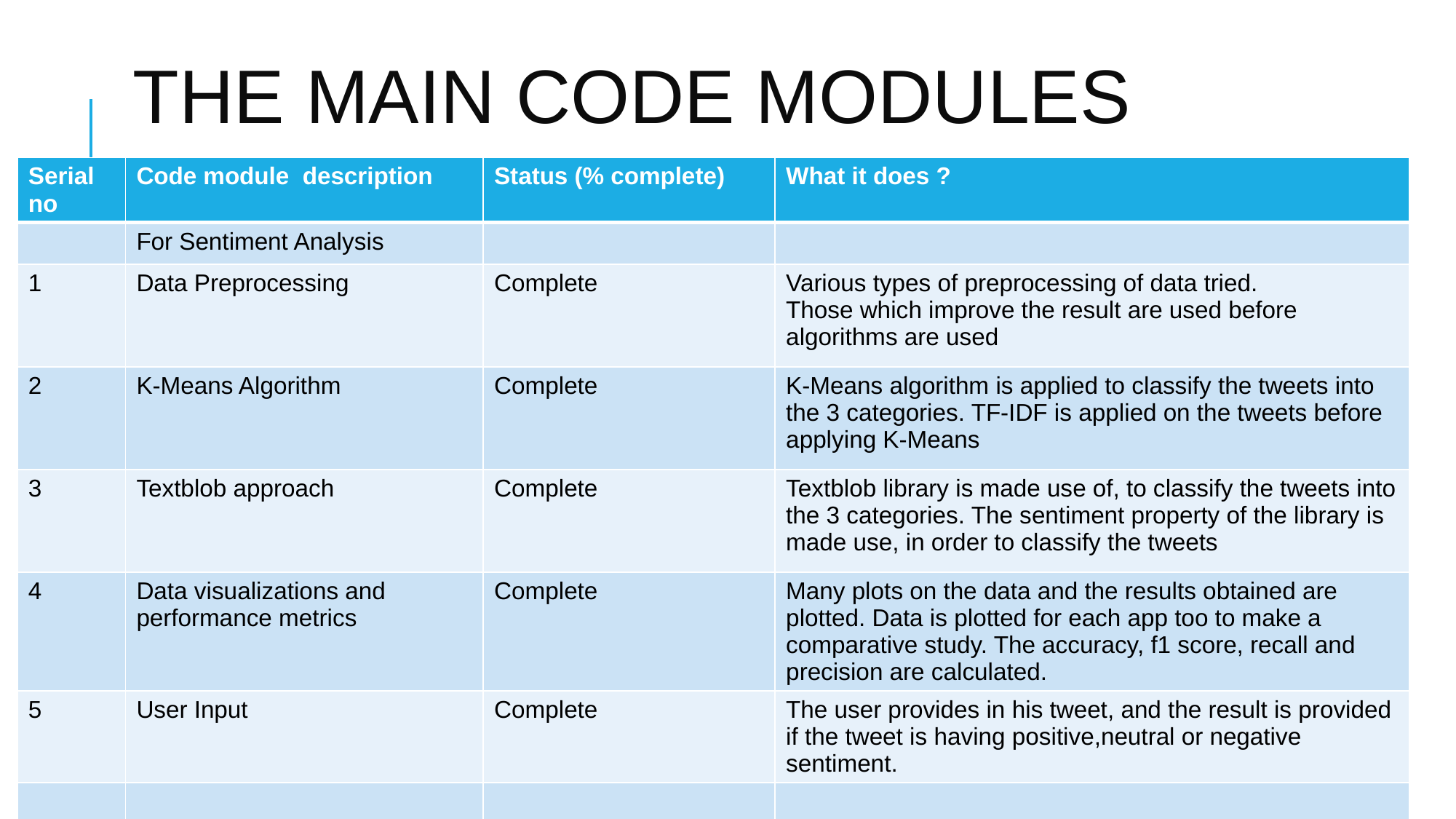

# THE MAIN CODE MODULES
| Serial no | Code module description | Status (% complete) | What it does ? |
| --- | --- | --- | --- |
|  | For Sentiment Analysis |  |  |
| 1 | Data Preprocessing | Complete | Various types of preprocessing of data tried. Those which improve the result are used before algorithms are used |
| 2 | K-Means Algorithm | Complete | K-Means algorithm is applied to classify the tweets into the 3 categories. TF-IDF is applied on the tweets before applying K-Means |
| 3 | Textblob approach | Complete | Textblob library is made use of, to classify the tweets into the 3 categories. The sentiment property of the library is made use, in order to classify the tweets |
| 4 | Data visualizations and performance metrics | Complete | Many plots on the data and the results obtained are plotted. Data is plotted for each app too to make a comparative study. The accuracy, f1 score, recall and precision are calculated. |
| 5 | User Input | Complete | The user provides in his tweet, and the result is provided if the tweet is having positive,neutral or negative sentiment. |
|  |  |  |  |
|  |  |  |  |
|  |  |  |  |
UE17CS333-PROJECT_FORMAT_2020
13